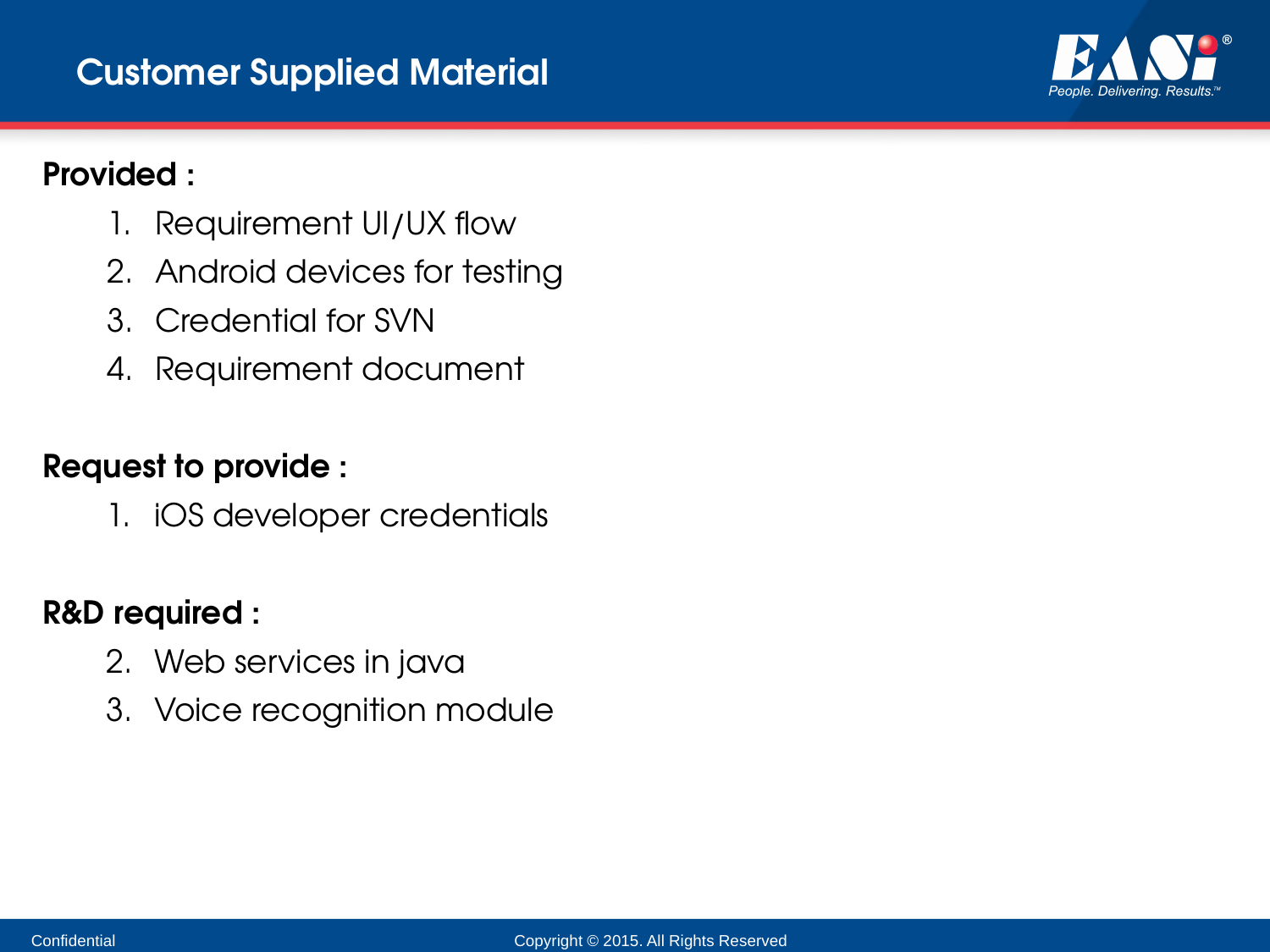

# Customer Supplied Material
Provided :
Requirement UI/UX flow
Android devices for testing
Credential for SVN
Requirement document

Request to provide :
iOS developer credentials

R&D required :
Web services in java
Voice recognition module